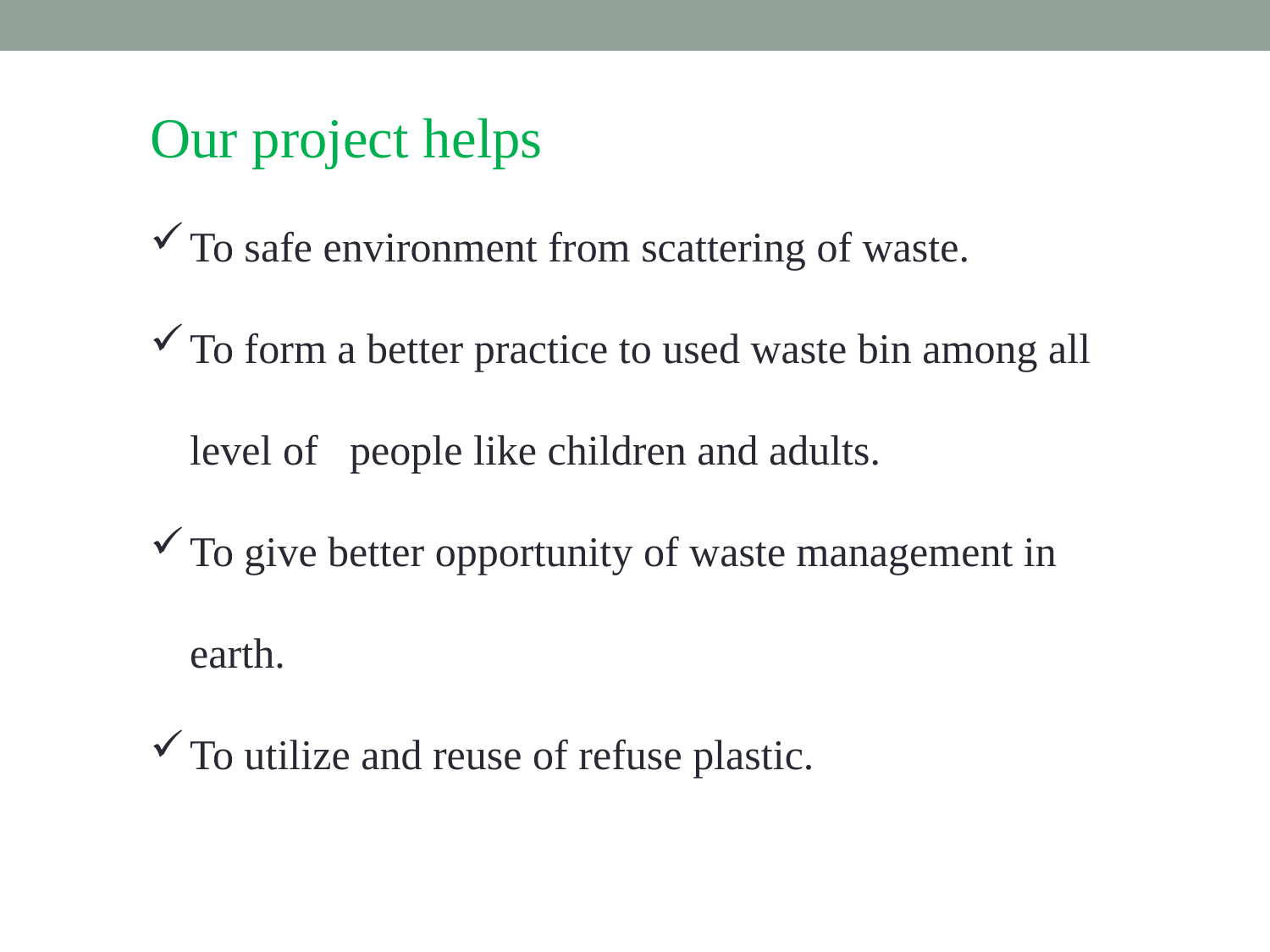

Our project helps
To safe environment from scattering of waste.
To form a better practice to used waste bin among all level of   people like children and adults.
To give better opportunity of waste management in earth.
To utilize and reuse of refuse plastic.